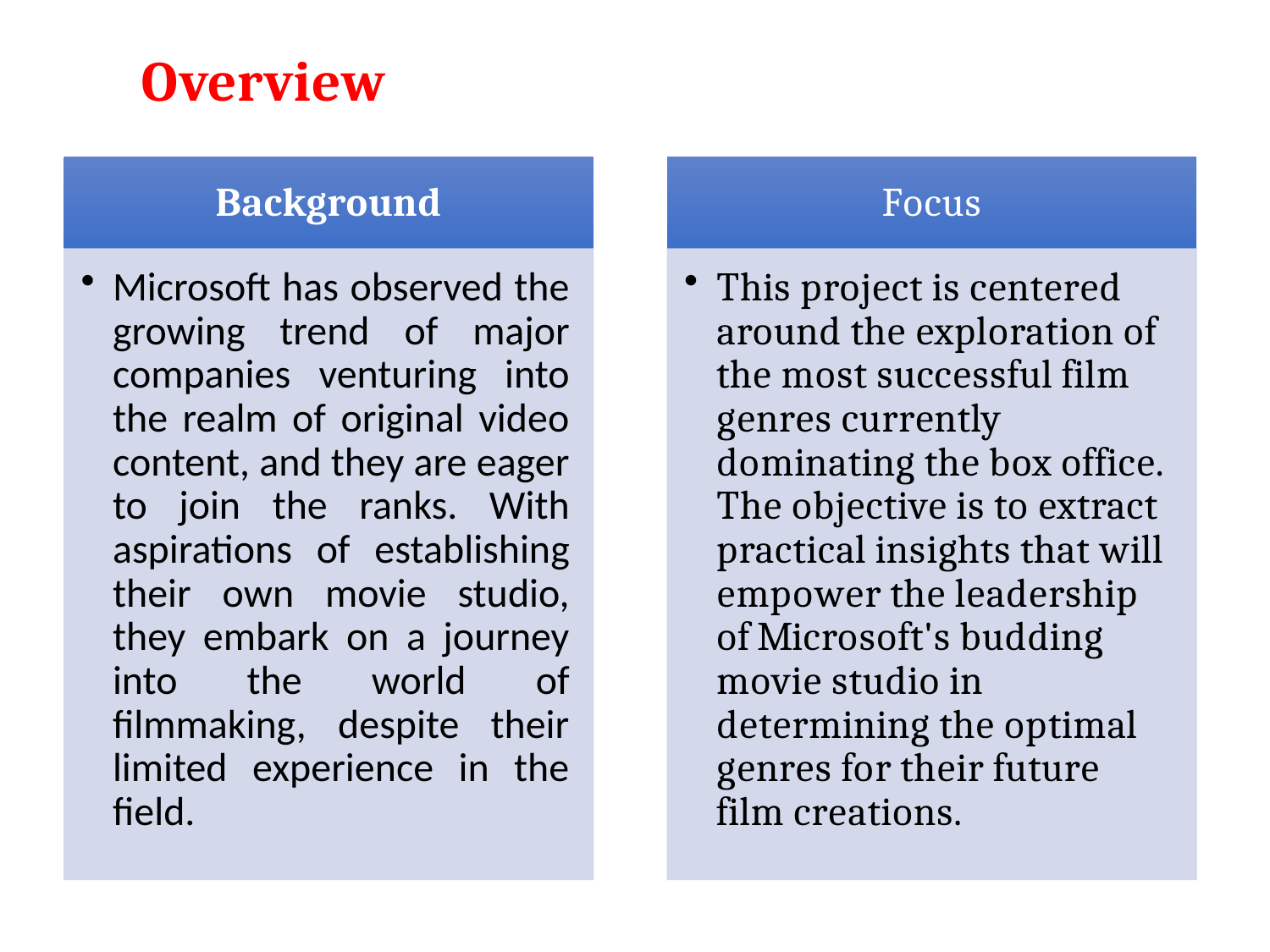

# Overview
Background
Microsoft has observed the growing trend of major companies venturing into the realm of original video content, and they are eager to join the ranks. With aspirations of establishing their own movie studio, they embark on a journey into the world of filmmaking, despite their limited experience in the field.
Focus
This project is centered around the exploration of the most successful film genres currently dominating the box office. The objective is to extract practical insights that will empower the leadership of Microsoft's budding movie studio in determining the optimal genres for their future film creations.